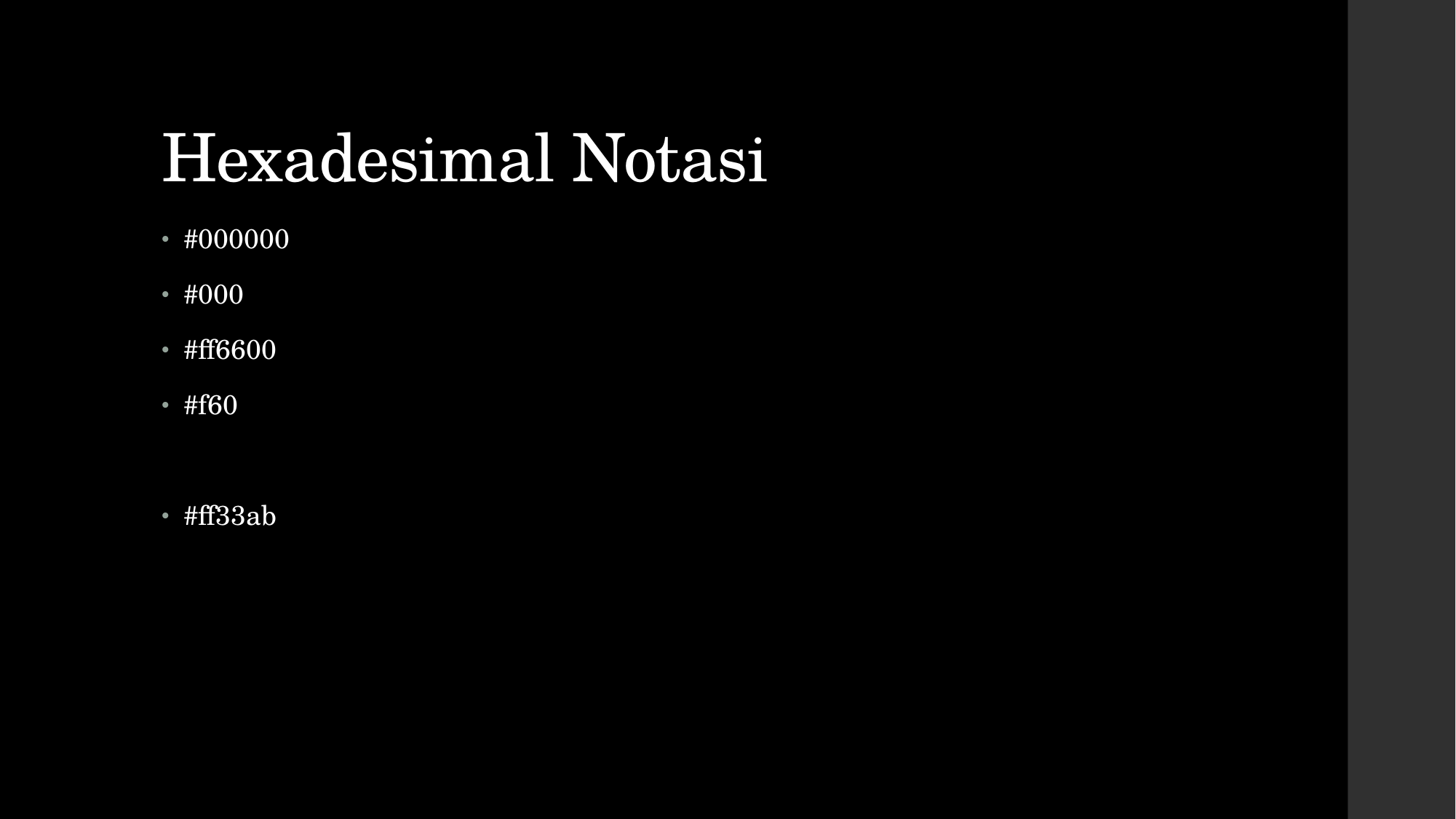

# Hexadesimal Notasi
#000000
#000
#ff6600
#f60

#ff33ab